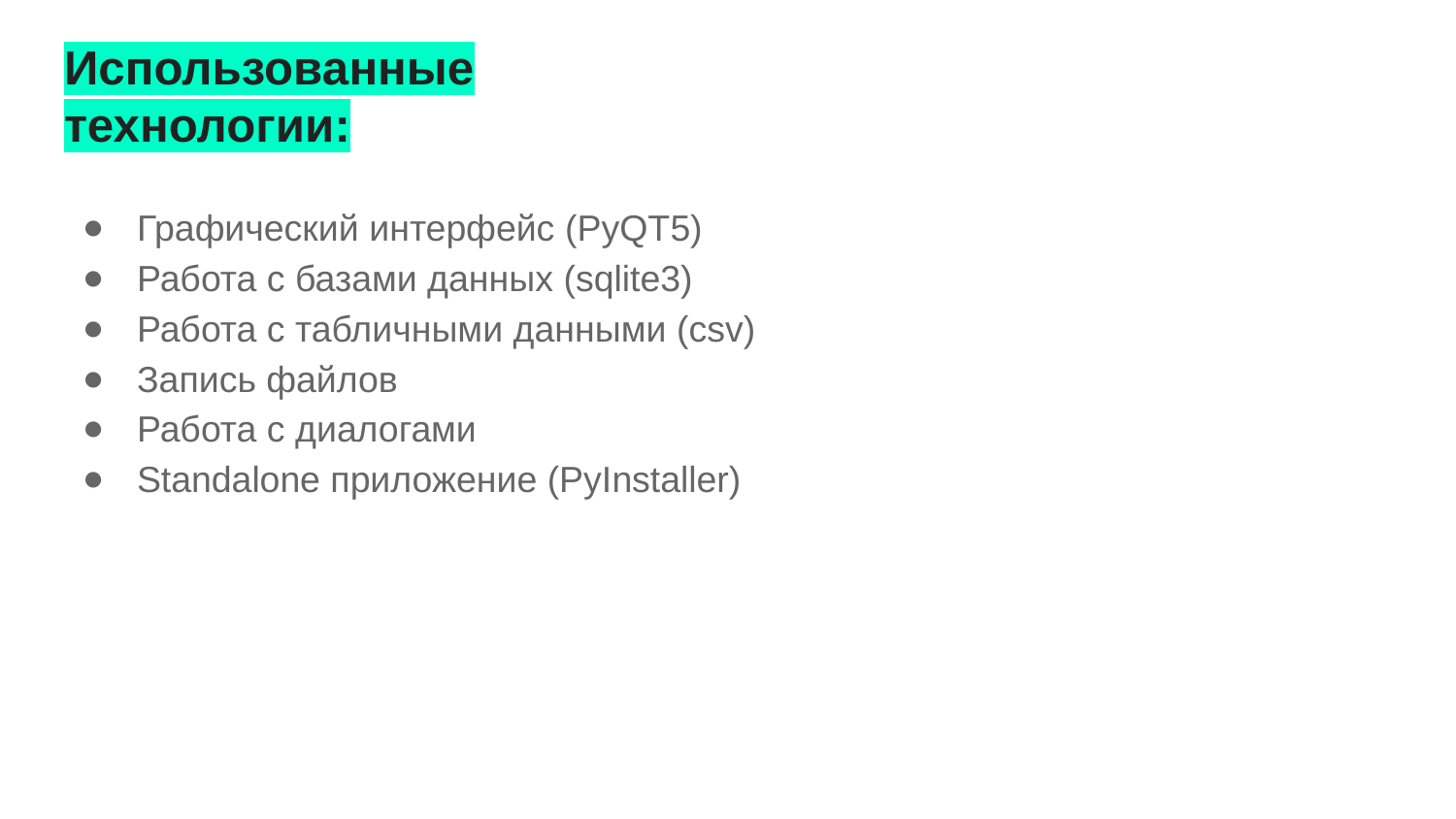

# Использованные технологии:
Графический интерфейс (PyQT5)
Работа с базами данных (sqlite3)
Работа с табличными данными (csv)
Запись файлов
Работа с диалогами
Standalone приложение (PyInstaller)